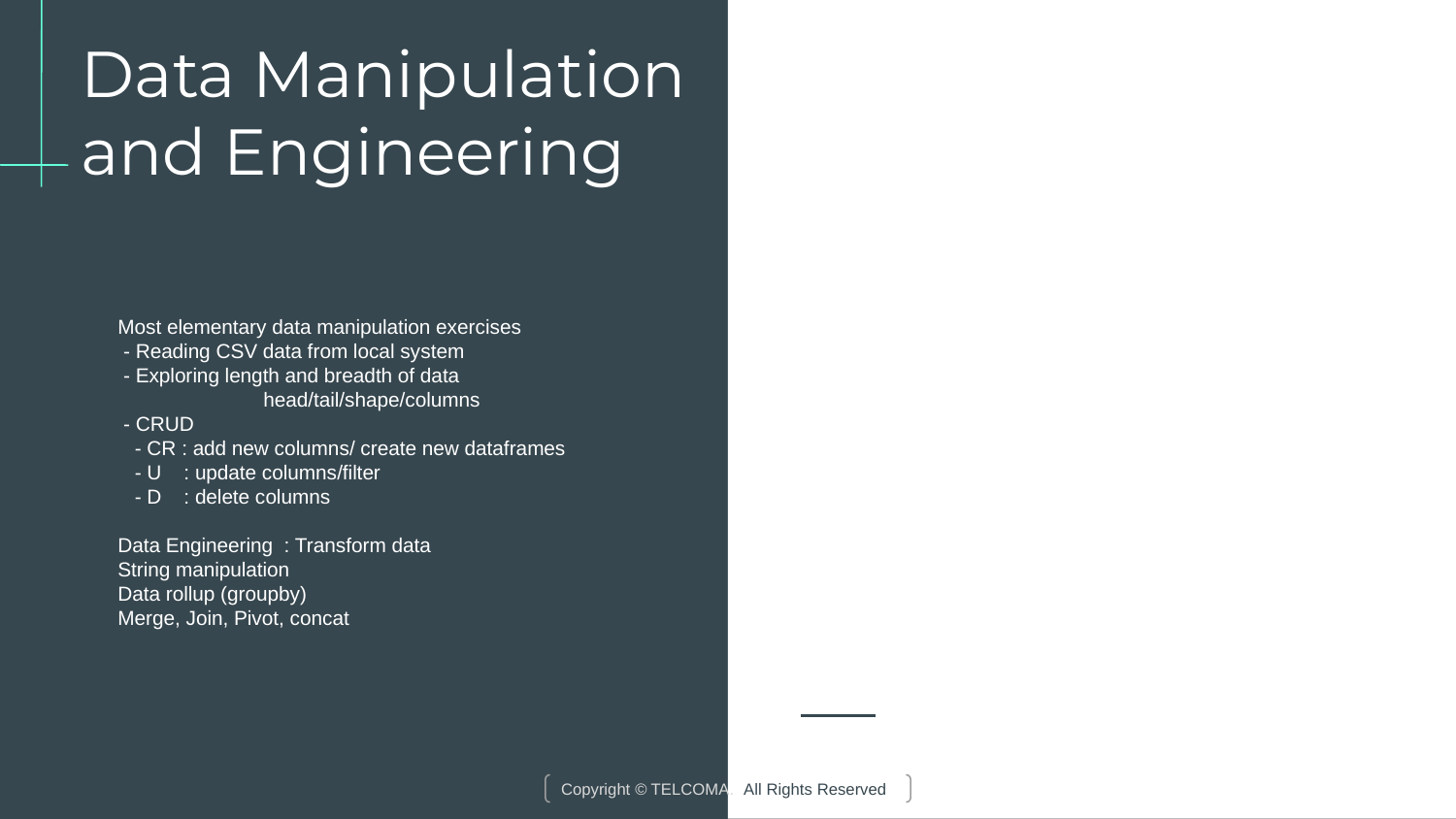

# Data Manipulation and Engineering
Most elementary data manipulation exercises
 - Reading CSV data from local system
 - Exploring length and breadth of data
	head/tail/shape/columns
 - CRUD
   - CR : add new columns/ create new dataframes
   - U    : update columns/filter
   - D    : delete columns

Data Engineering  : Transform data
String manipulation
Data rollup (groupby)
Merge, Join, Pivot, concat